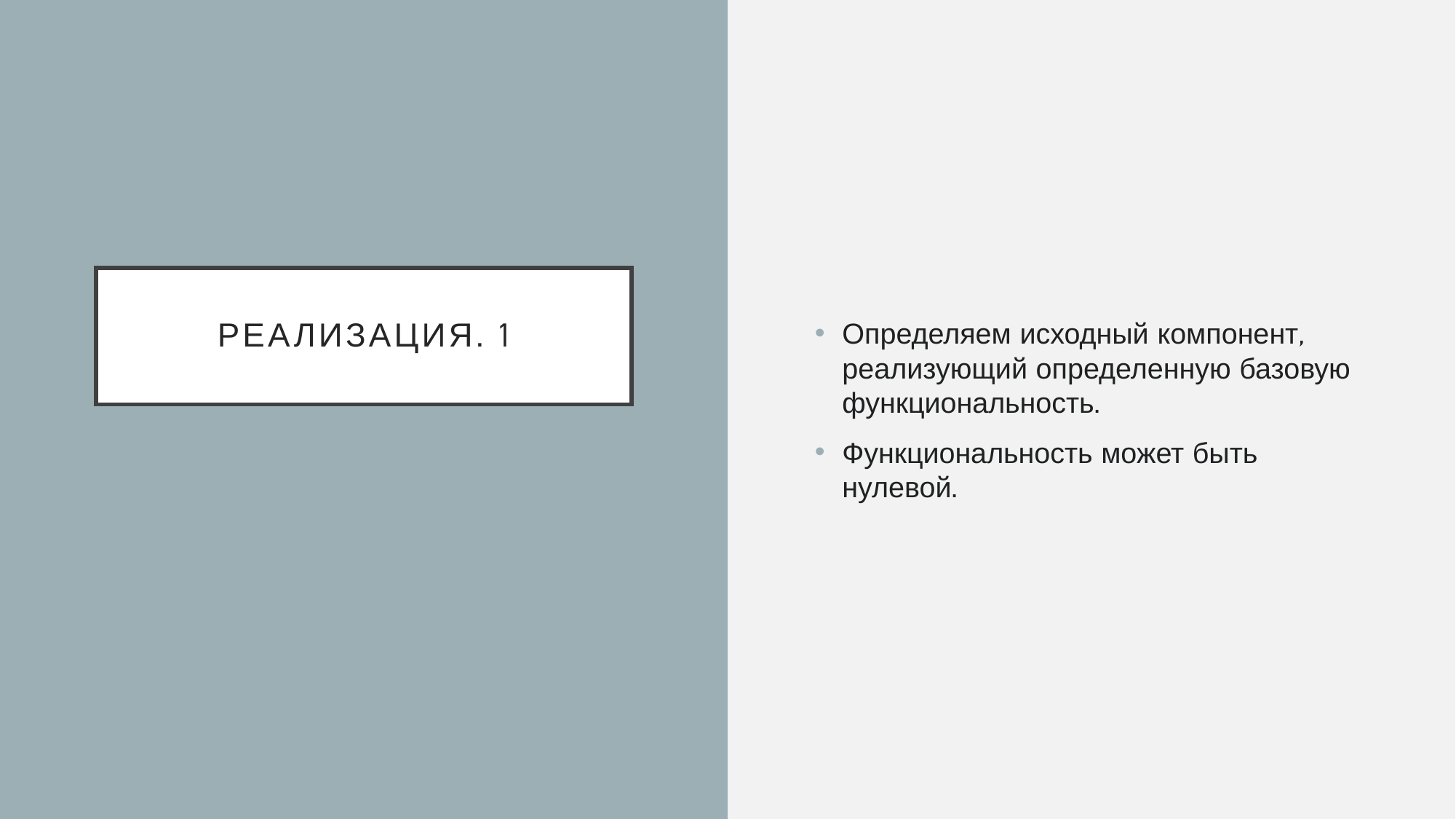

Определяем исходный компонент, реализующий определенную базовую функциональность.
Функциональность может быть нулевой.
# Реализация. 1